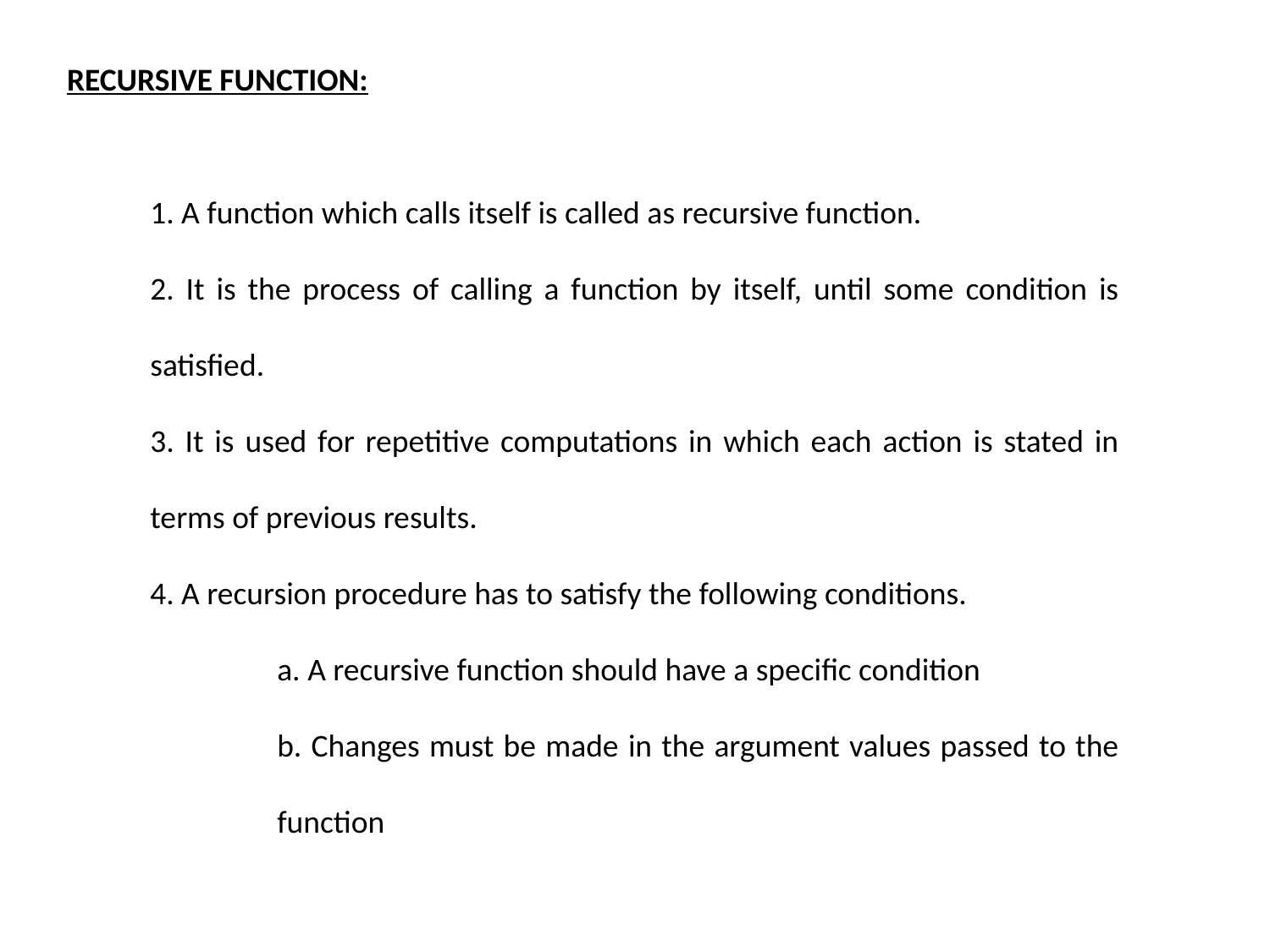

RECURSIVE FUNCTION:
1. A function which calls itself is called as recursive function.
2. It is the process of calling a function by itself, until some condition is satisfied.
3. It is used for repetitive computations in which each action is stated in terms of previous results.
4. A recursion procedure has to satisfy the following conditions.
	a. A recursive function should have a specific condition
	b. Changes must be made in the argument values passed to the 	function